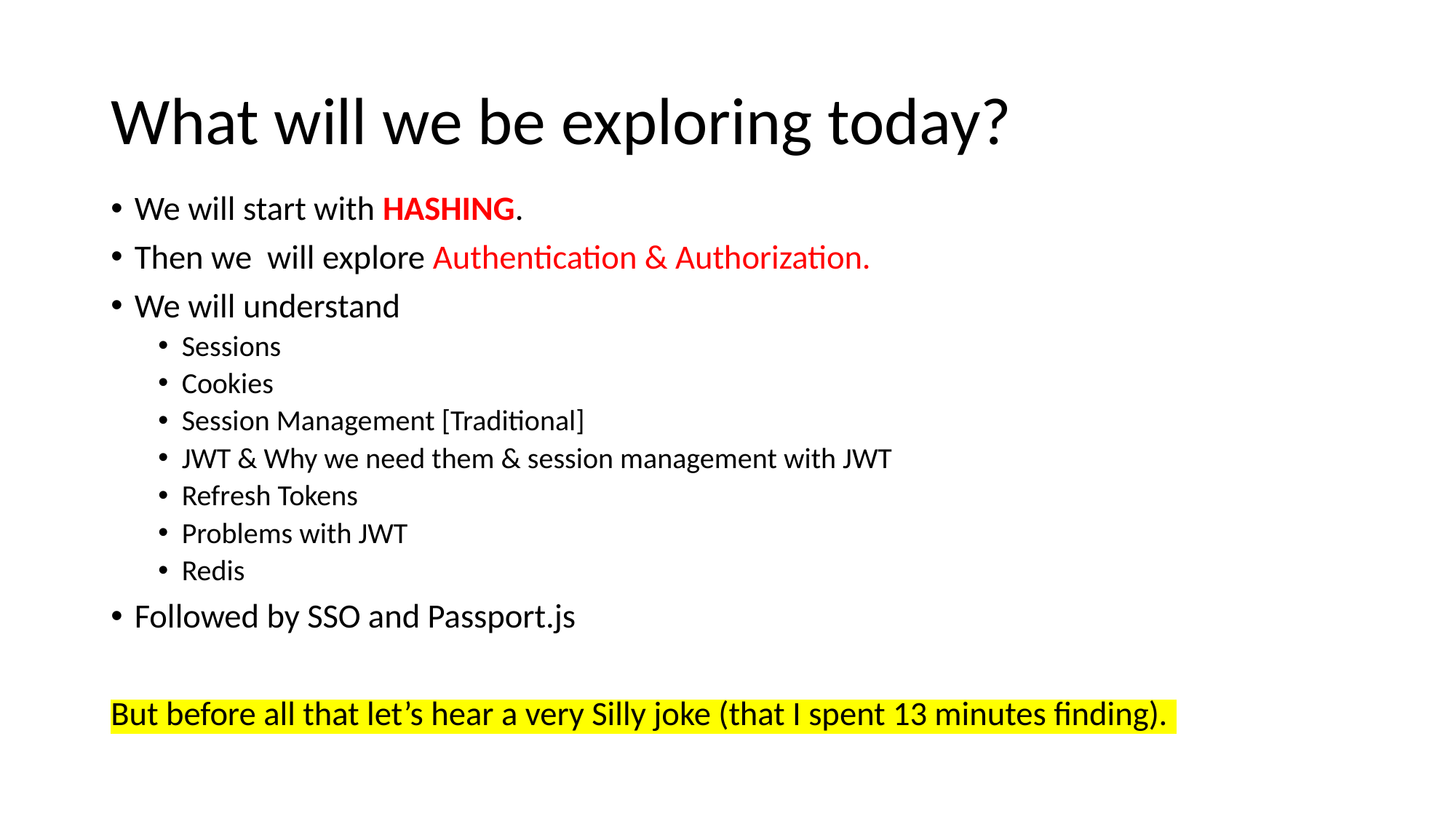

# What will we be exploring today?
We will start with HASHING.
Then we  will explore Authentication & Authorization.
We will understand
Sessions
Cookies
Session Management [Traditional]
JWT & Why we need them & session management with JWT
Refresh Tokens
Problems with JWT
Redis
Followed by SSO and Passport.js

But before all that let’s hear a very Silly joke (that I spent 13 minutes finding).